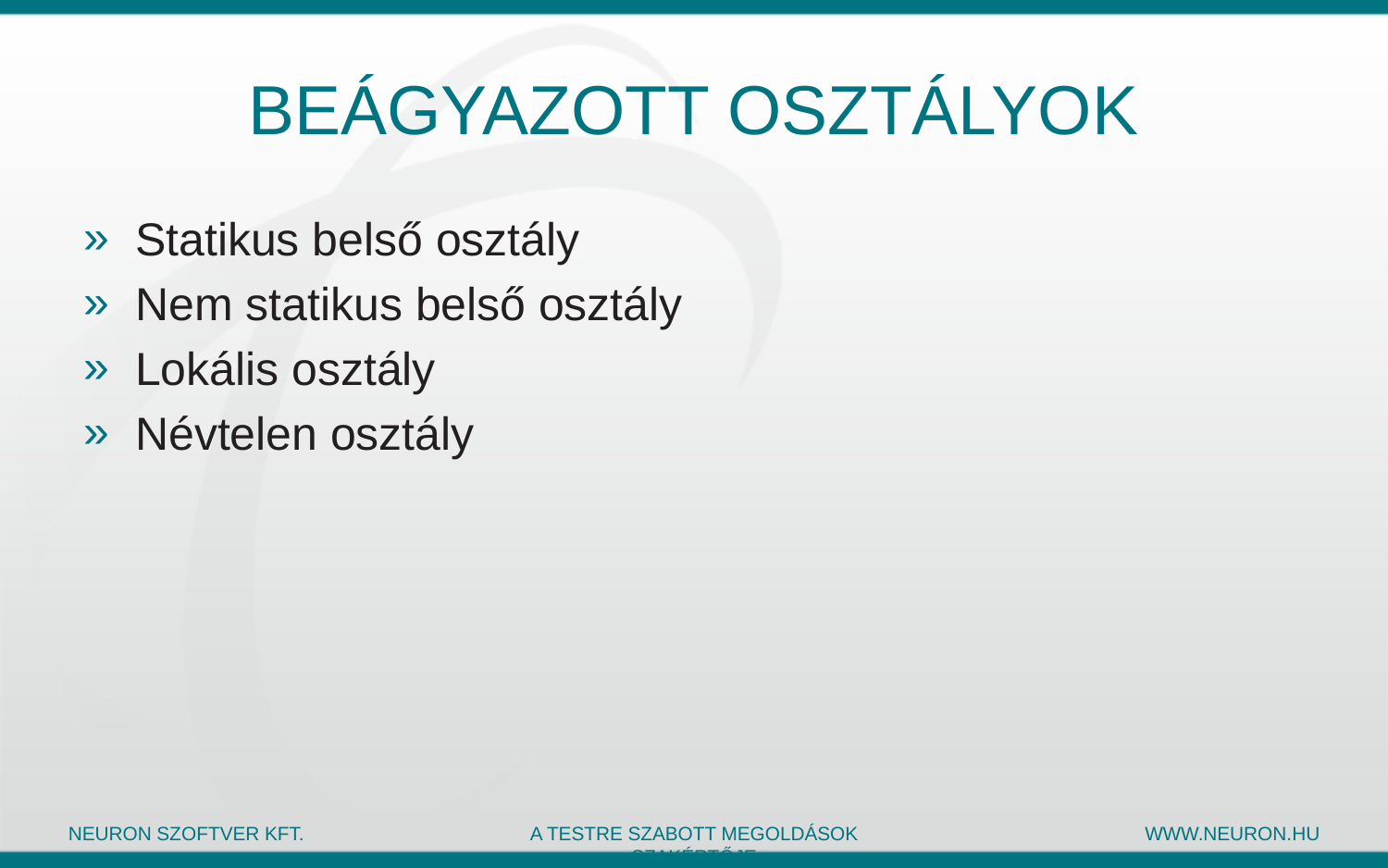

# Beágyazott osztályok
Statikus belső osztály
Nem statikus belső osztály
Lokális osztály
Névtelen osztály